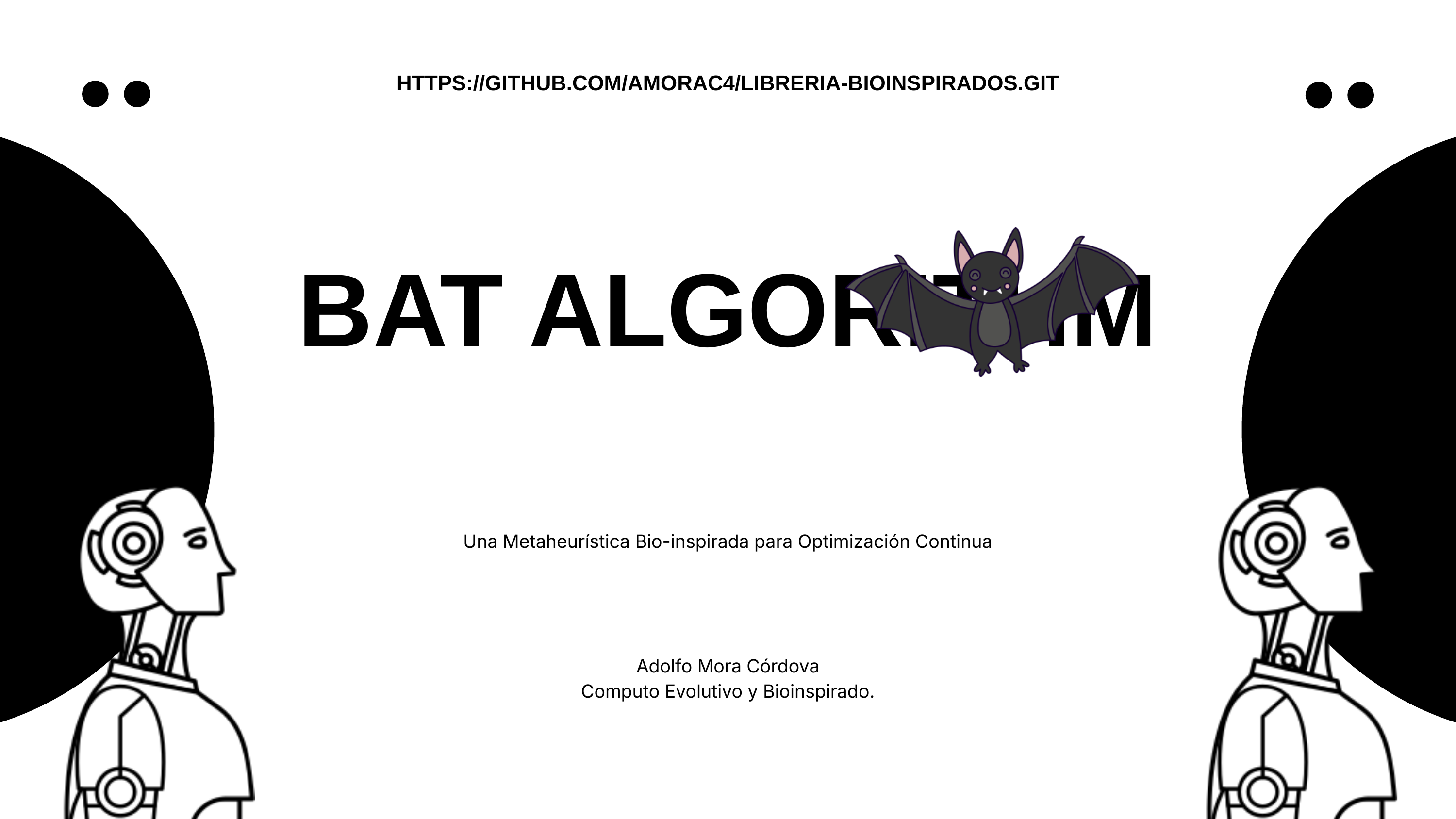

HTTPS://GITHUB.COM/AMORAC4/LIBRERIA-BIOINSPIRADOS.GIT

BAT ALGORITHM

Una Metaheurística Bio-inspirada para Optimización Continua
Adolfo Mora Córdova
Computo Evolutivo y Bioinspirado.